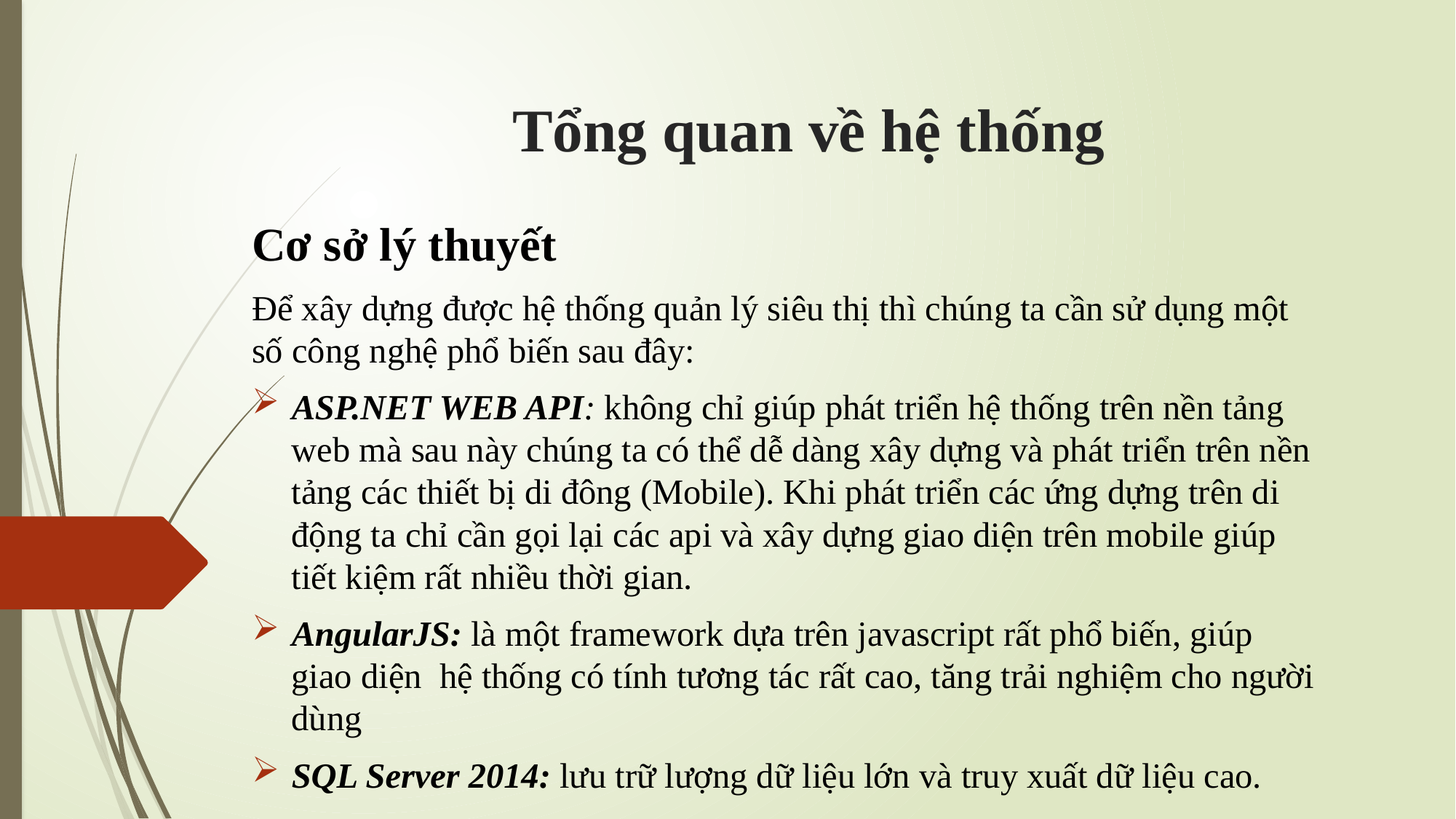

# Tổng quan về hệ thống
Cơ sở lý thuyết
Để xây dựng được hệ thống quản lý siêu thị thì chúng ta cần sử dụng một số công nghệ phổ biến sau đây:
ASP.NET WEB API: không chỉ giúp phát triển hệ thống trên nền tảng web mà sau này chúng ta có thể dễ dàng xây dựng và phát triển trên nền tảng các thiết bị di đông (Mobile). Khi phát triển các ứng dựng trên di động ta chỉ cần gọi lại các api và xây dựng giao diện trên mobile giúp tiết kiệm rất nhiều thời gian.
AngularJS: là một framework dựa trên javascript rất phổ biến, giúp giao diện  hệ thống có tính tương tác rất cao, tăng trải nghiệm cho người dùng
SQL Server 2014: lưu trữ lượng dữ liệu lớn và truy xuất dữ liệu cao.